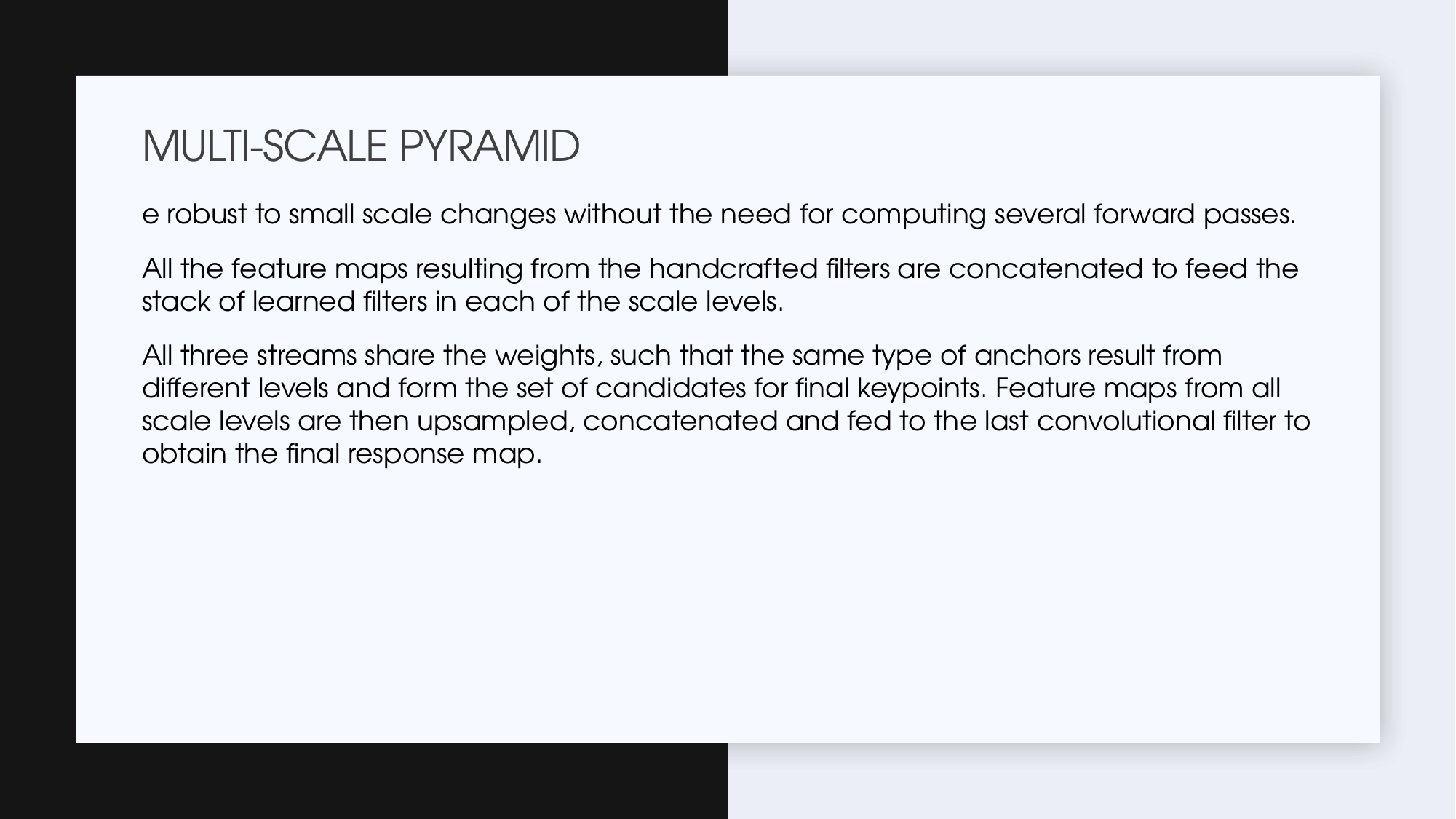

# Multi-scale Pyramid
e robust to small scale changes without the need for computing several forward passes.
All the feature maps resulting from the handcrafted filters are concatenated to feed the stack of learned filters in each of the scale levels.
All three streams share the weights, such that the same type of anchors result from different levels and form the set of candidates for final keypoints. Feature maps from all scale levels are then upsampled, concatenated and fed to the last convolutional filter to obtain the final response map.